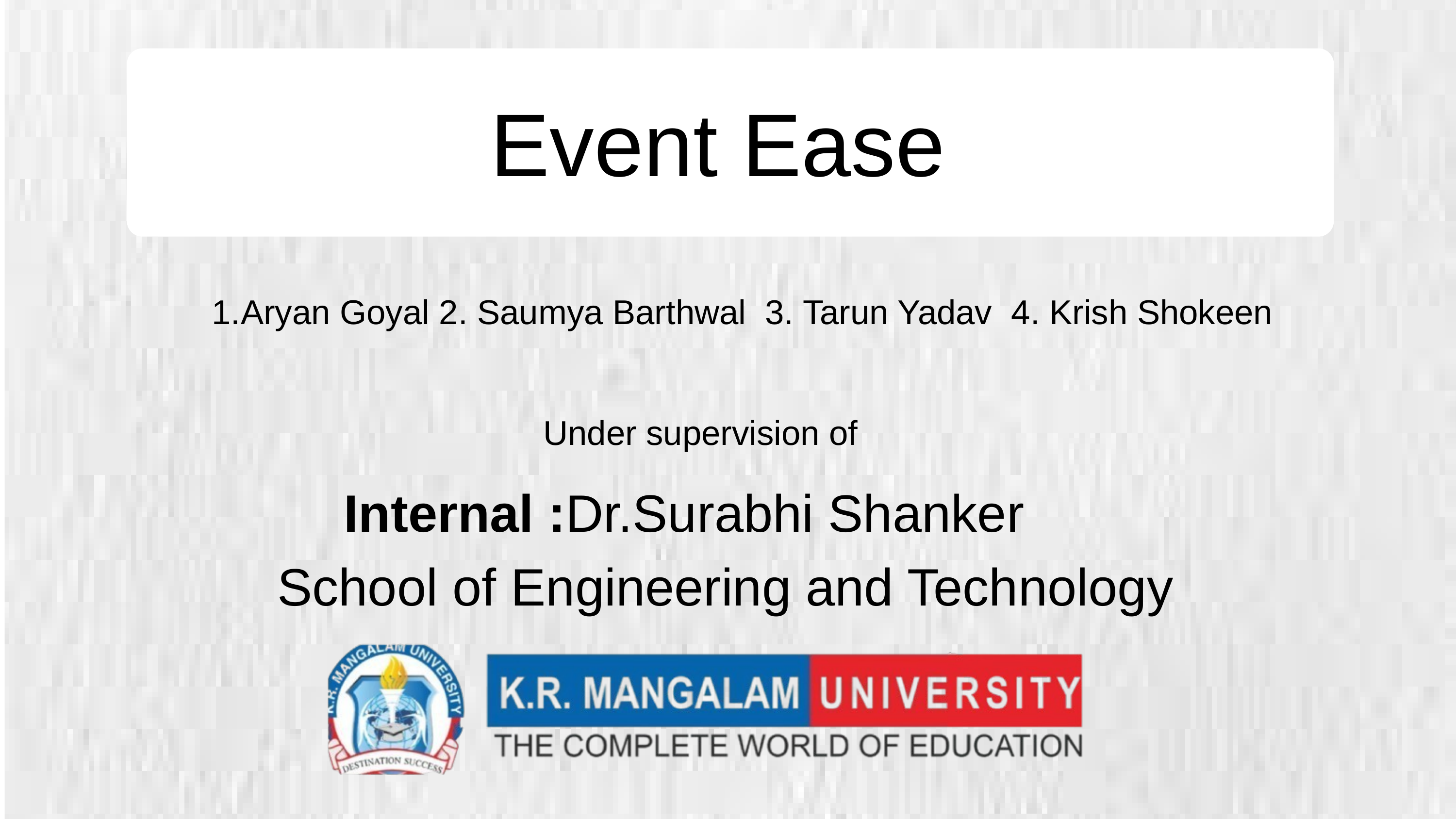

Event Ease
Aryan Goyal 2. Saumya Barthwal  3. Tarun Yadav  4. Krish Shokeen
Under supervision of
Internal :Dr.Surabhi Shanker
School of Engineering and Technology